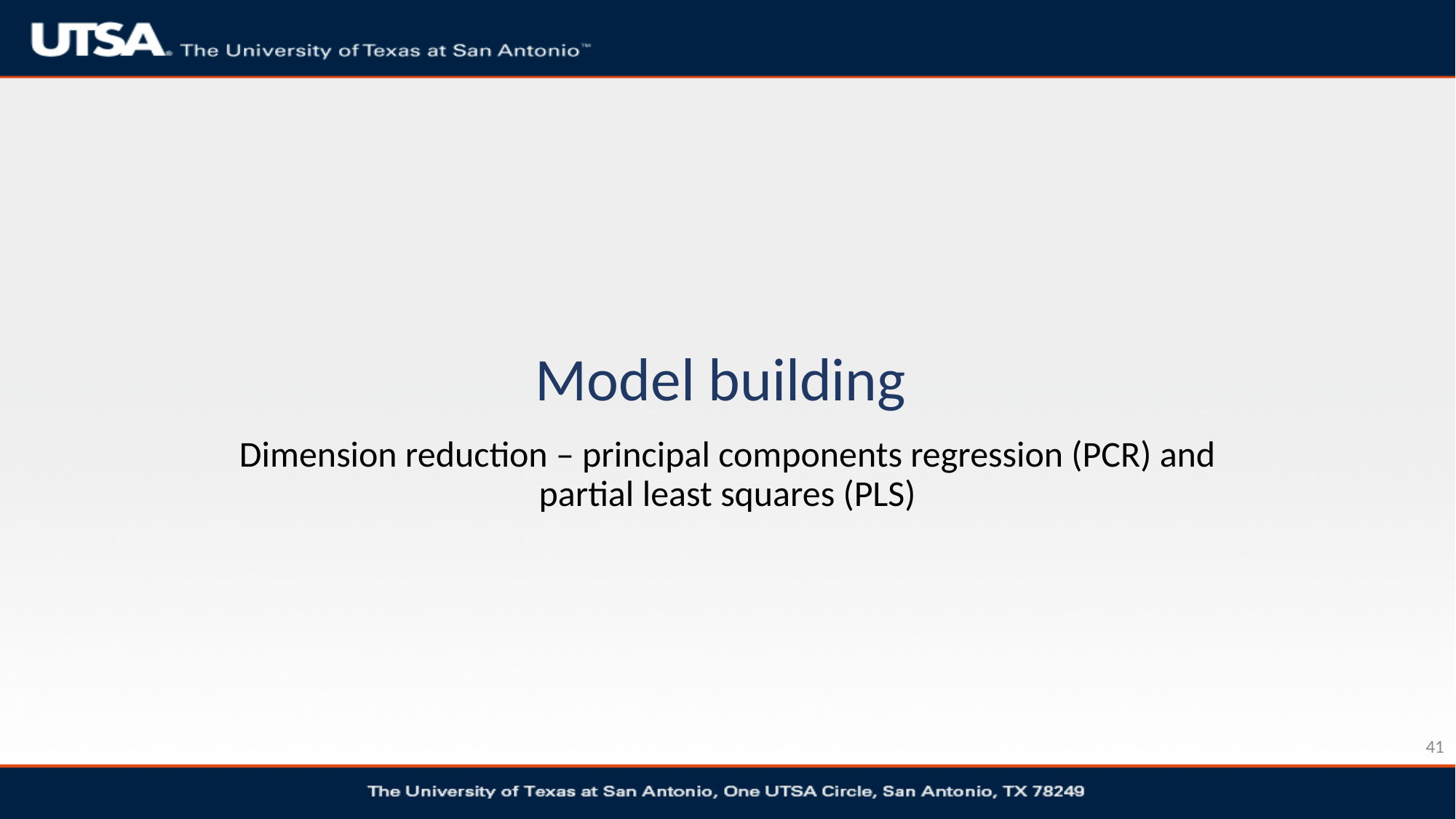

# Model building
Dimension reduction – principal components regression (PCR) and partial least squares (PLS)
41